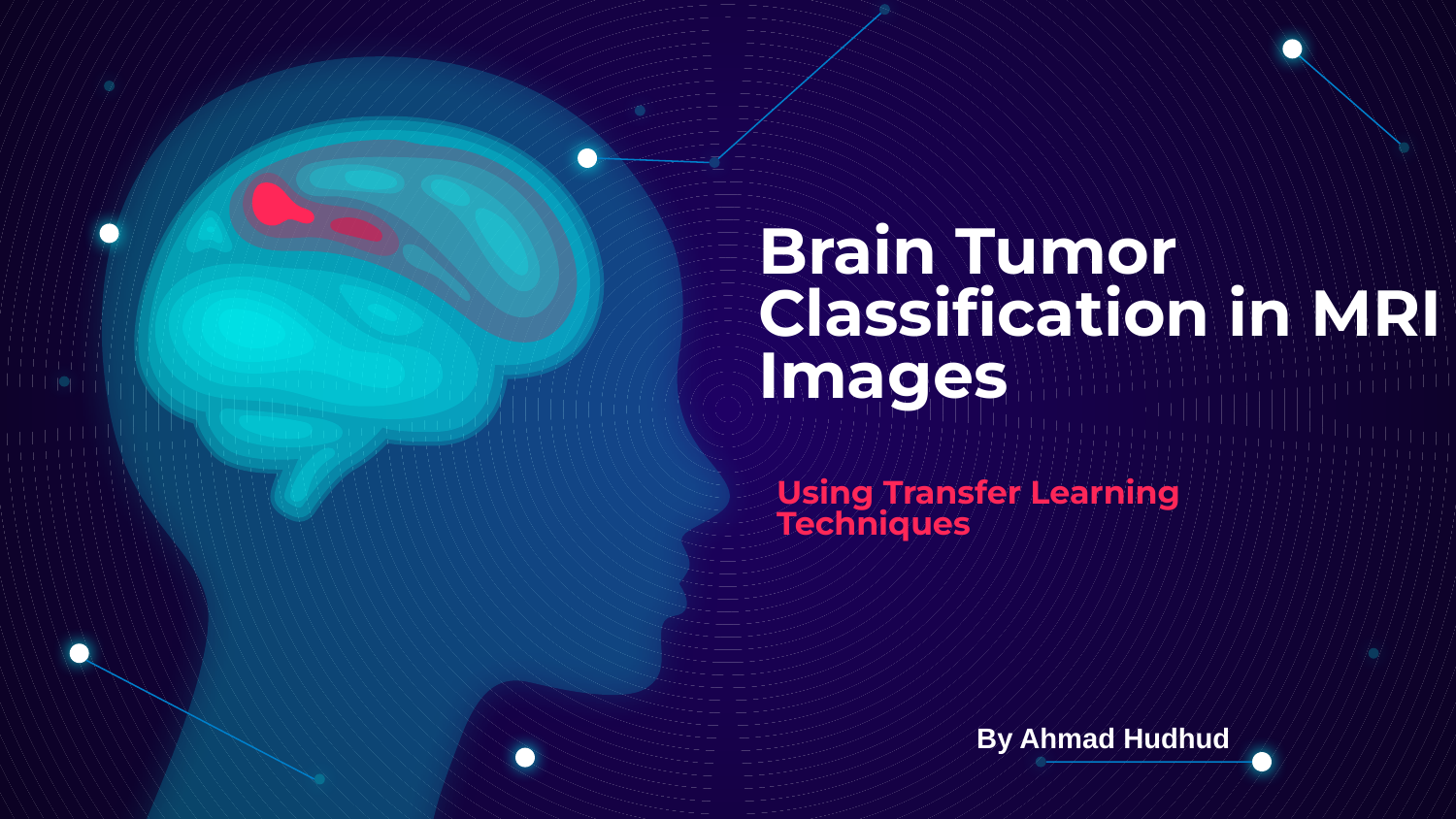

# Brain Tumor Classification in MRI Images
Using Transfer Learning
Techniques

By Ahmad Hudhud